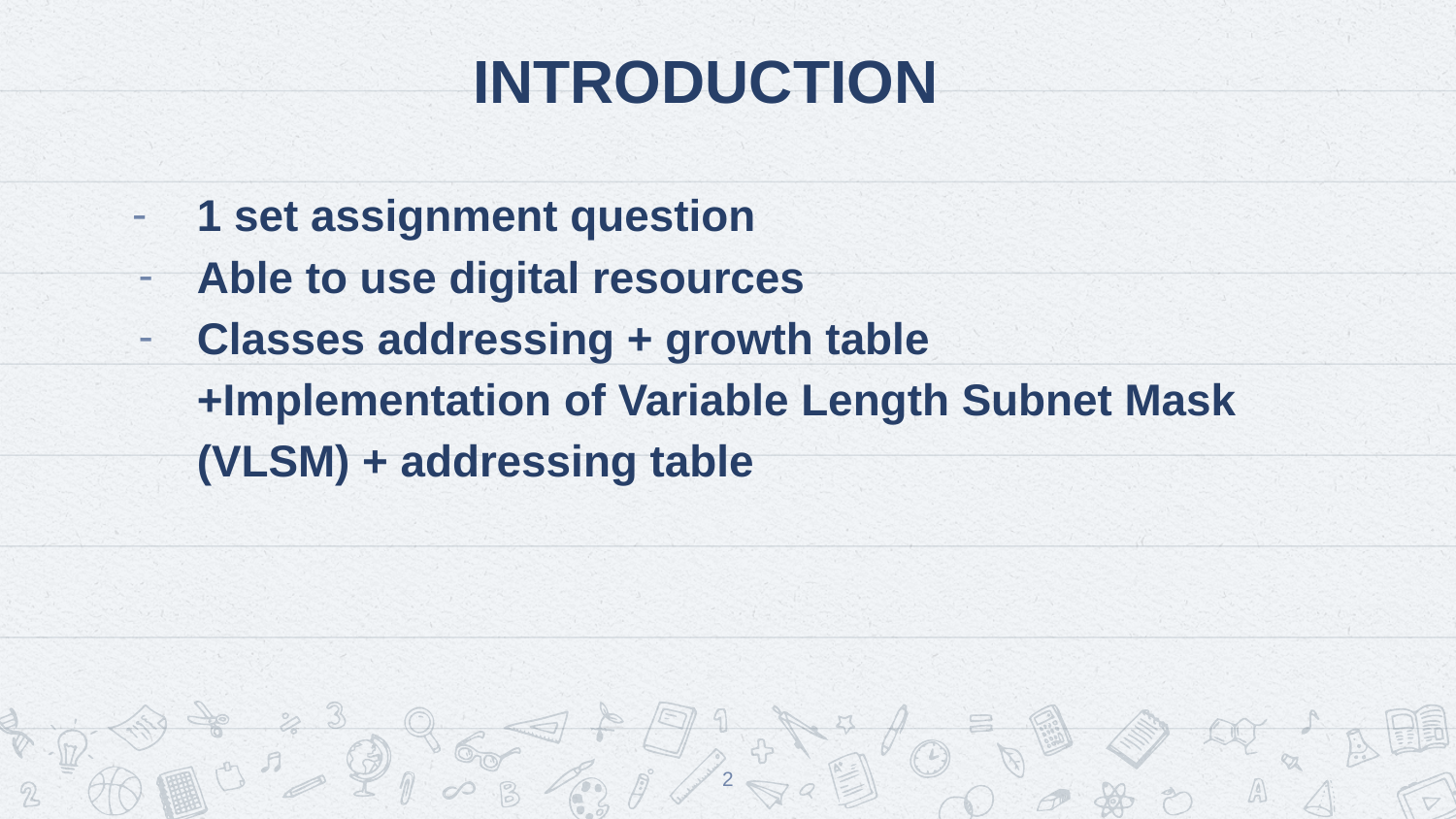

# INTRODUCTION
1 set assignment question
Able to use digital resources
Classes addressing + growth table +Implementation of Variable Length Subnet Mask (VLSM) + addressing table

2